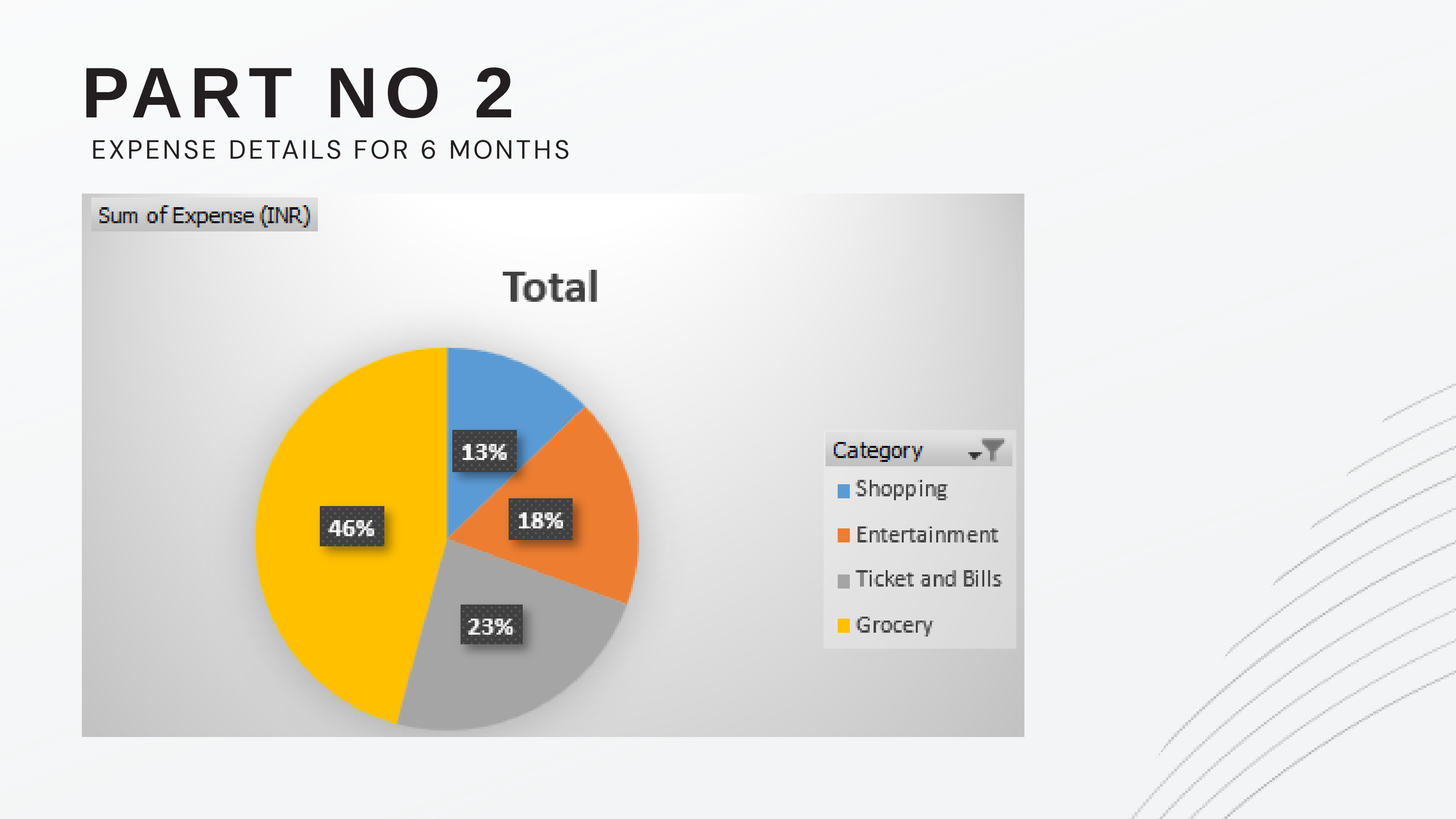

PART NO 2
 EXPENSE DETAILS FOR 6 MONTHS